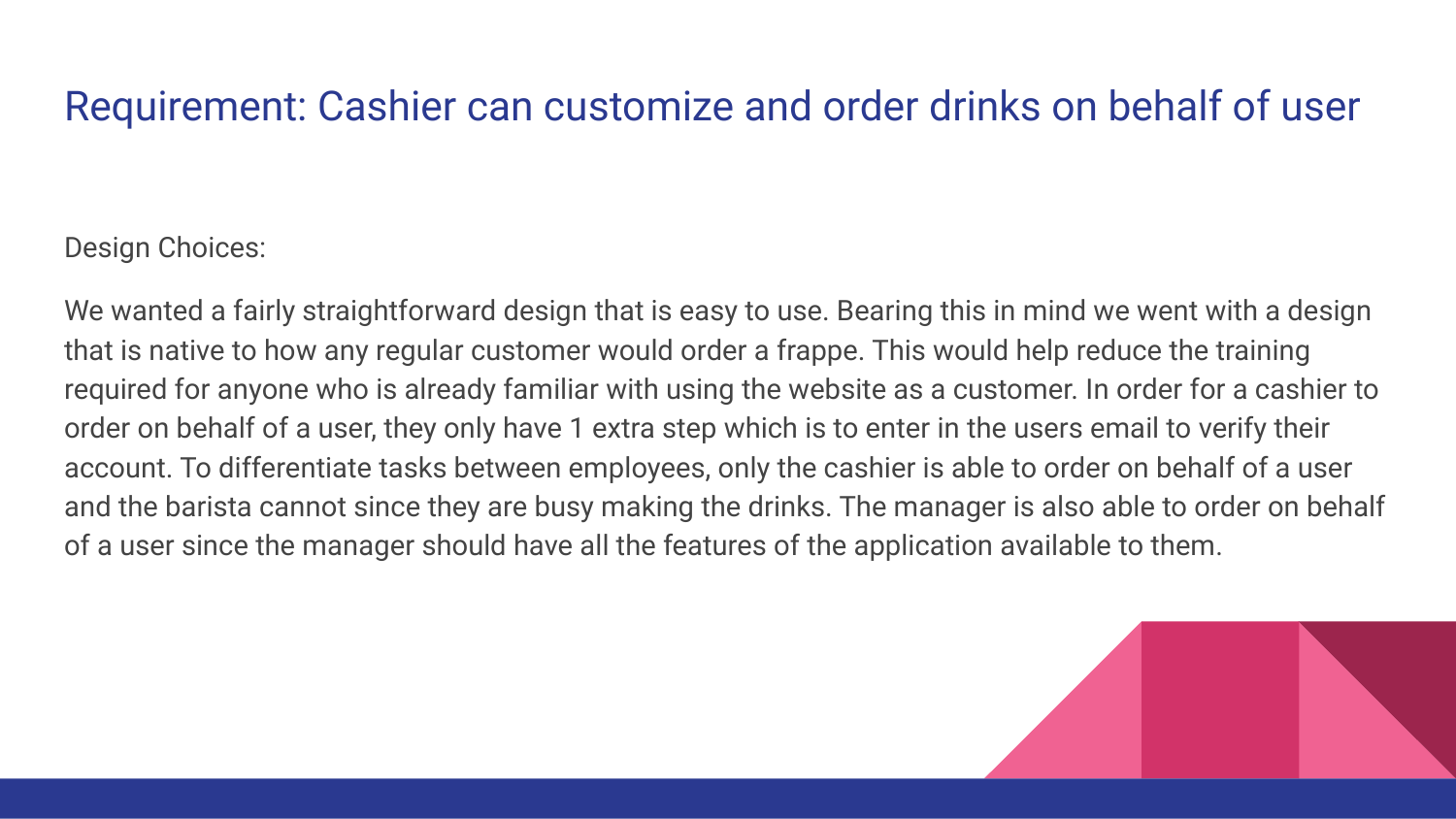

# Requirement: Cashier can customize and order drinks on behalf of user
Design Choices:
We wanted a fairly straightforward design that is easy to use. Bearing this in mind we went with a design that is native to how any regular customer would order a frappe. This would help reduce the training required for anyone who is already familiar with using the website as a customer. In order for a cashier to order on behalf of a user, they only have 1 extra step which is to enter in the users email to verify their account. To differentiate tasks between employees, only the cashier is able to order on behalf of a user and the barista cannot since they are busy making the drinks. The manager is also able to order on behalf of a user since the manager should have all the features of the application available to them.